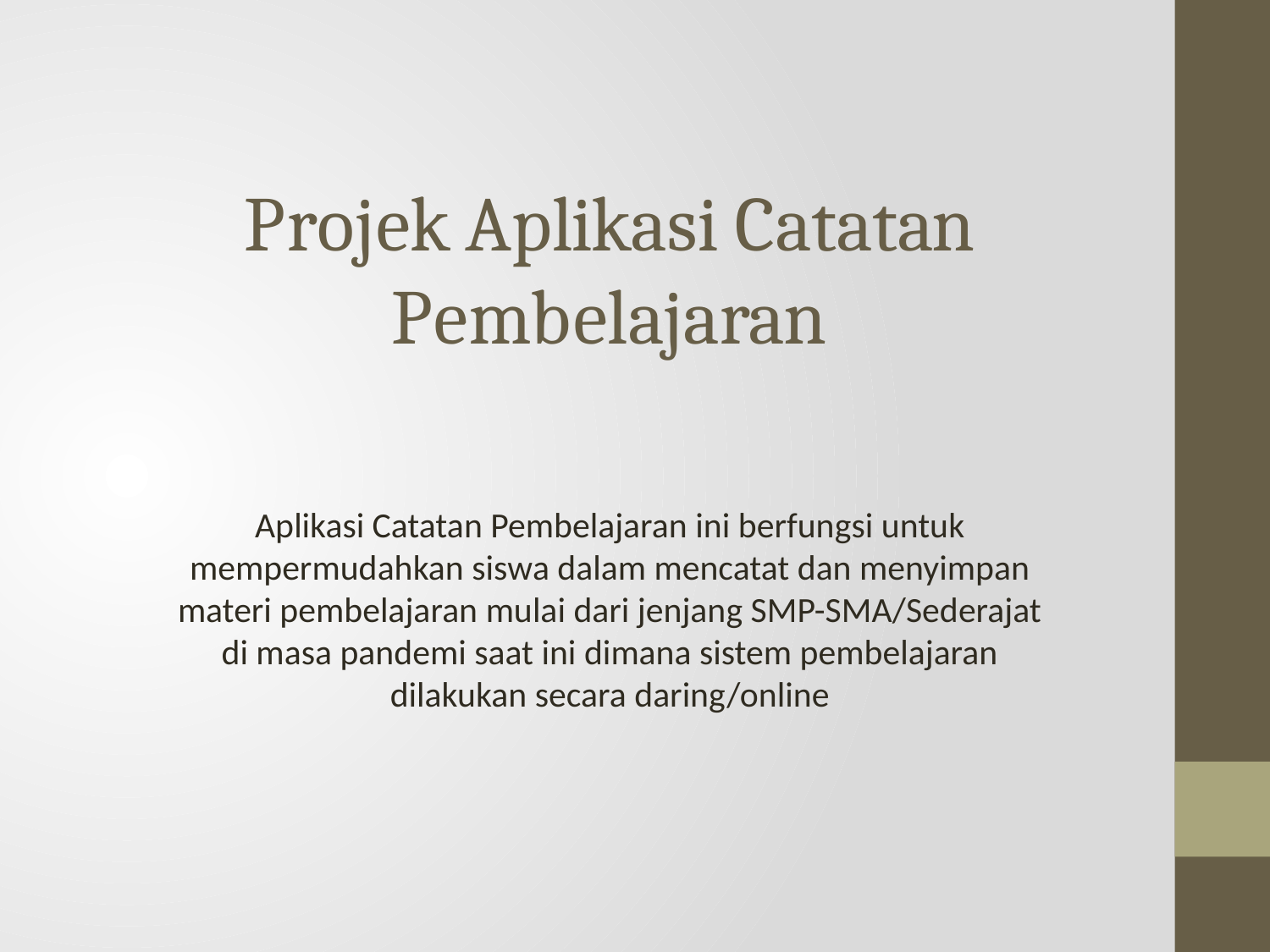

# Projek Aplikasi Catatan Pembelajaran
Aplikasi Catatan Pembelajaran ini berfungsi untuk mempermudahkan siswa dalam mencatat dan menyimpan materi pembelajaran mulai dari jenjang SMP-SMA/Sederajat di masa pandemi saat ini dimana sistem pembelajaran dilakukan secara daring/online